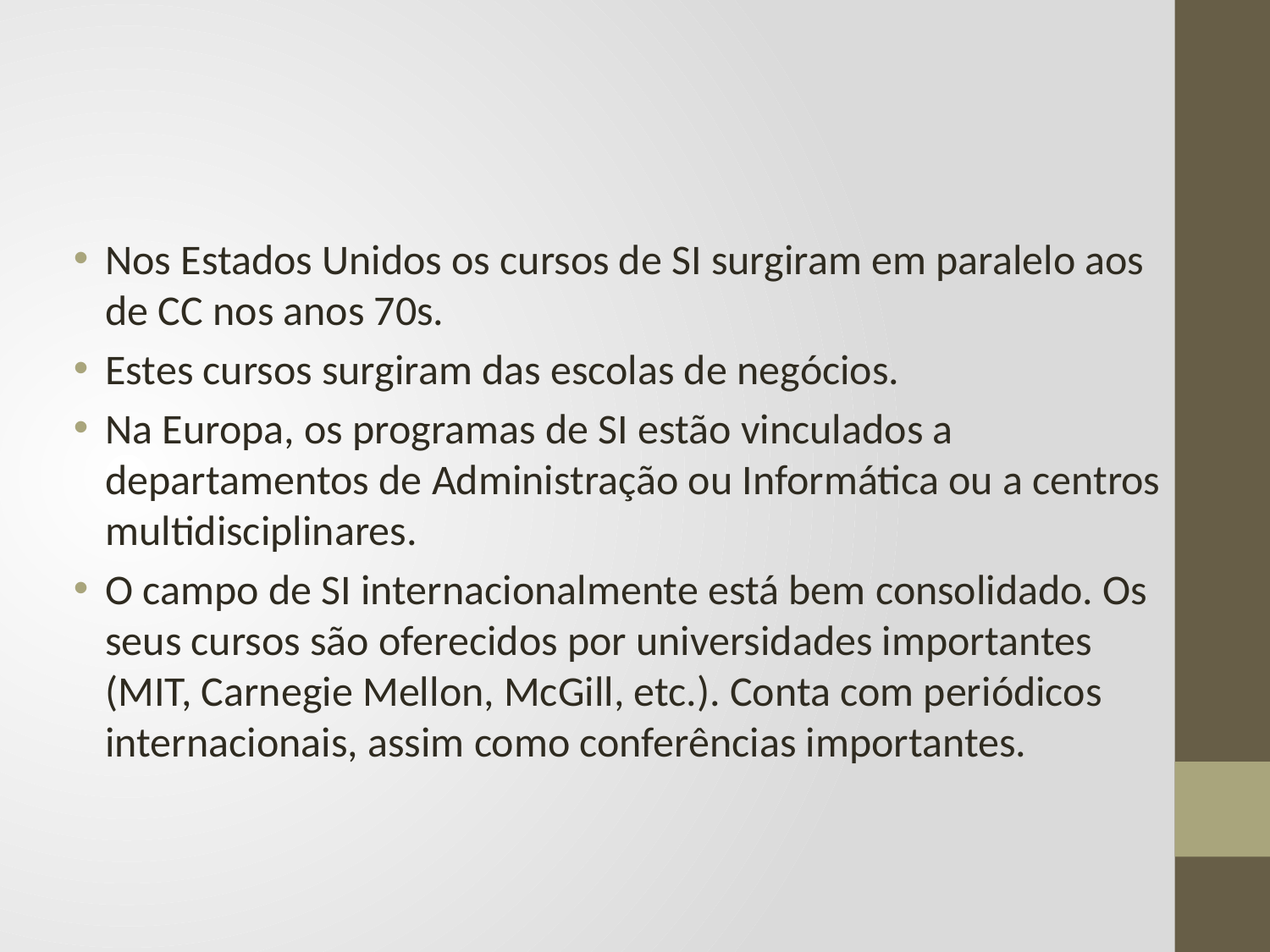

#
Nos Estados Unidos os cursos de SI surgiram em paralelo aos de CC nos anos 70s.
Estes cursos surgiram das escolas de negócios.
Na Europa, os programas de SI estão vinculados a departamentos de Administração ou Informática ou a centros multidisciplinares.
O campo de SI internacionalmente está bem consolidado. Os seus cursos são oferecidos por universidades importantes (MIT, Carnegie Mellon, McGill, etc.). Conta com periódicos internacionais, assim como conferências importantes.